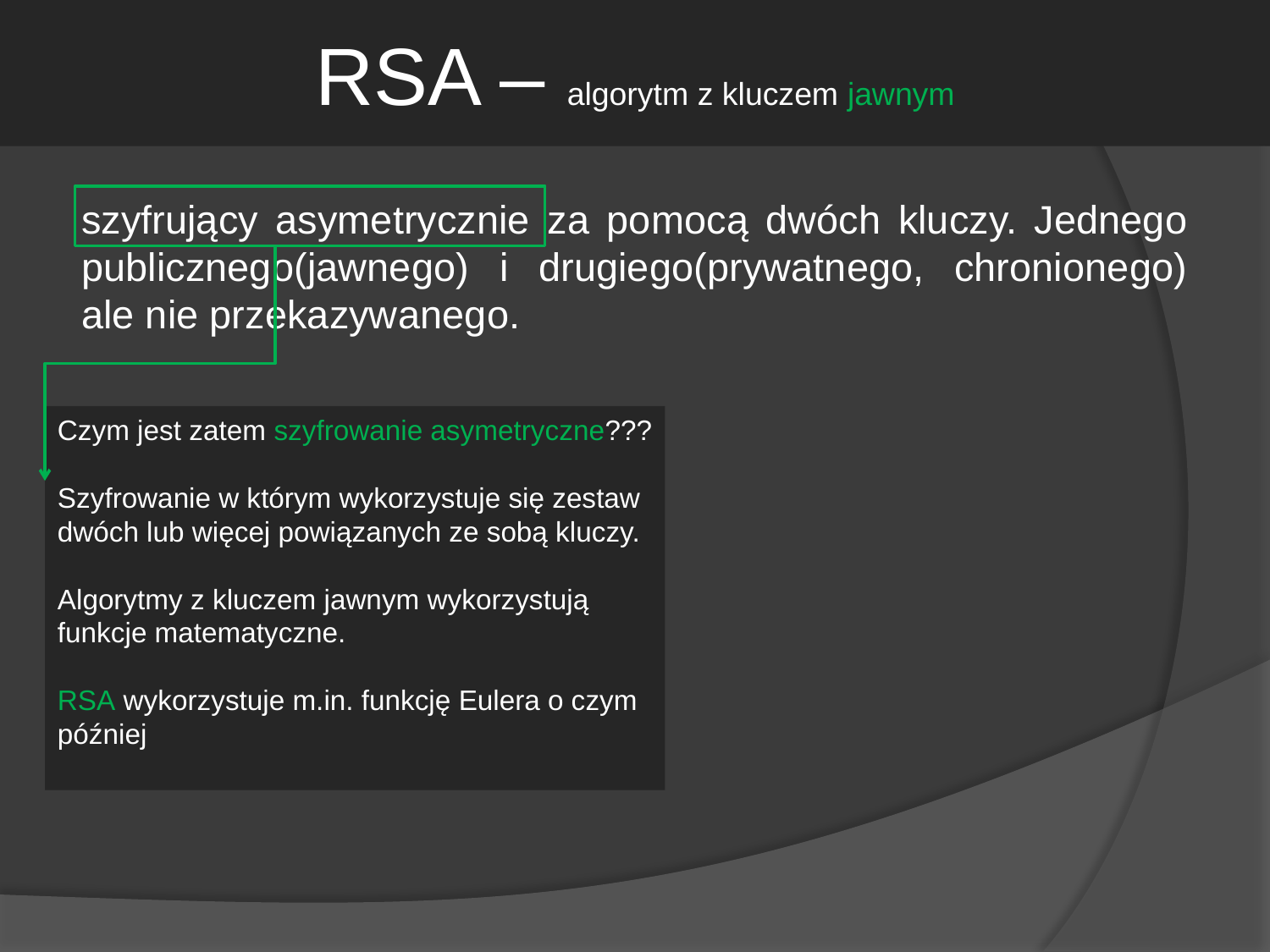

RSA – algorytm z kluczem jawnym
szyfrujący asymetrycznie za pomocą dwóch kluczy. Jednego publicznego(jawnego) i drugiego(prywatnego, chronionego) ale nie przekazywanego.

Czym jest zatem szyfrowanie asymetryczne???
Szyfrowanie w którym wykorzystuje się zestaw dwóch lub więcej powiązanych ze sobą kluczy.
Algorytmy z kluczem jawnym wykorzystują funkcje matematyczne.
RSA wykorzystuje m.in. funkcję Eulera o czym później